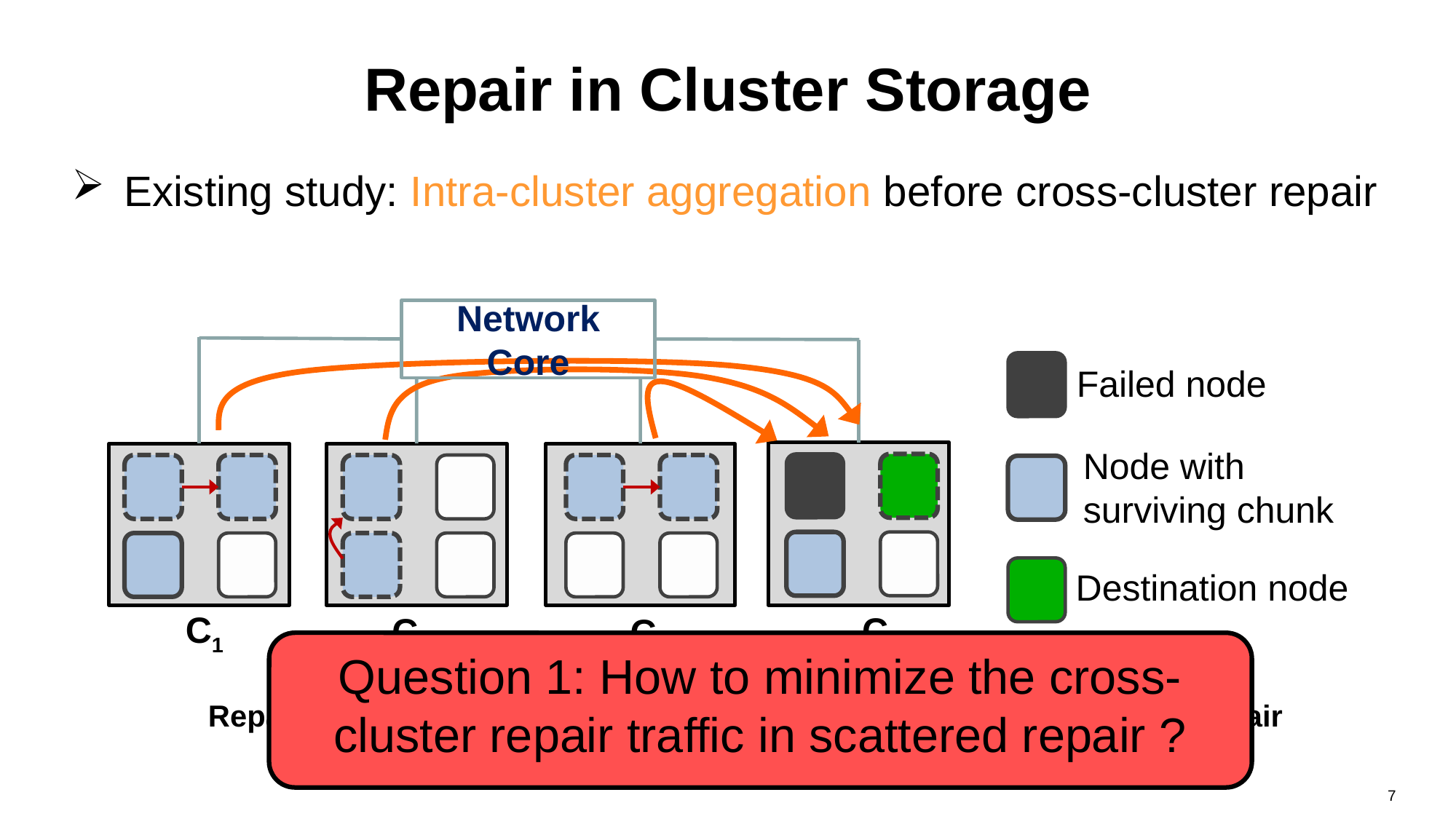

# Repair in Cluster Storage
 Existing study: Intra-cluster aggregation before cross-cluster repair
Network Core

C1
C4
C2
C3

Failed node
Node with
surviving chunk

Destination node
Question 1: How to minimize the cross-cluster repair traffic in scattered repair ?
Repair in RS(9,6), i.e., reading six surviving chunks for repair
Repair in RS(9,6), i.e., reading six surviving chunks (dashed line) for repair
7